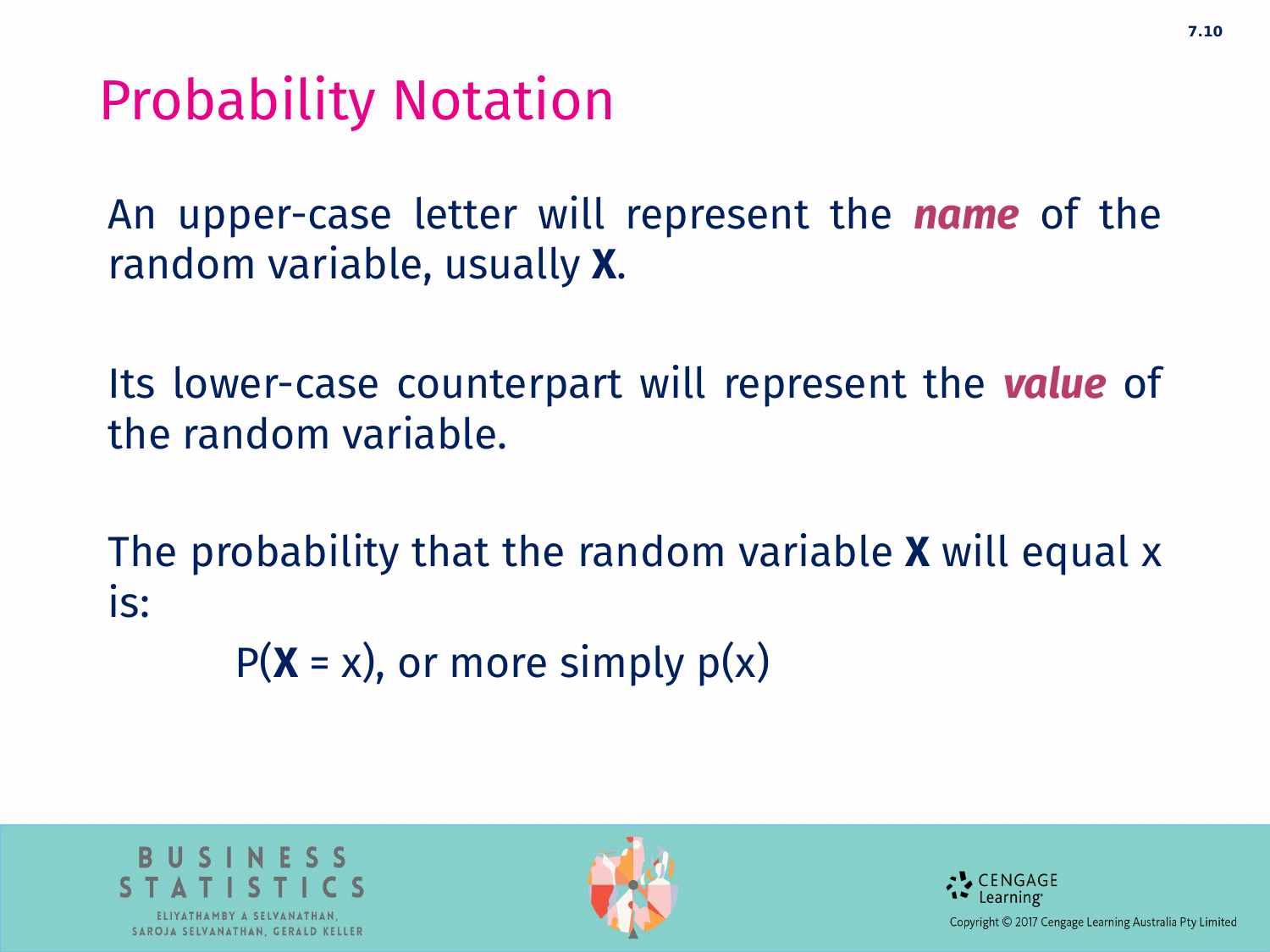

7.10
# Probability Notation
An upper-case letter will represent the name of the random variable, usually X.

Its lower-case counterpart will represent the value of the random variable.

The probability that the random variable X will equal x is:
	P(X = x), or more simply p(x)